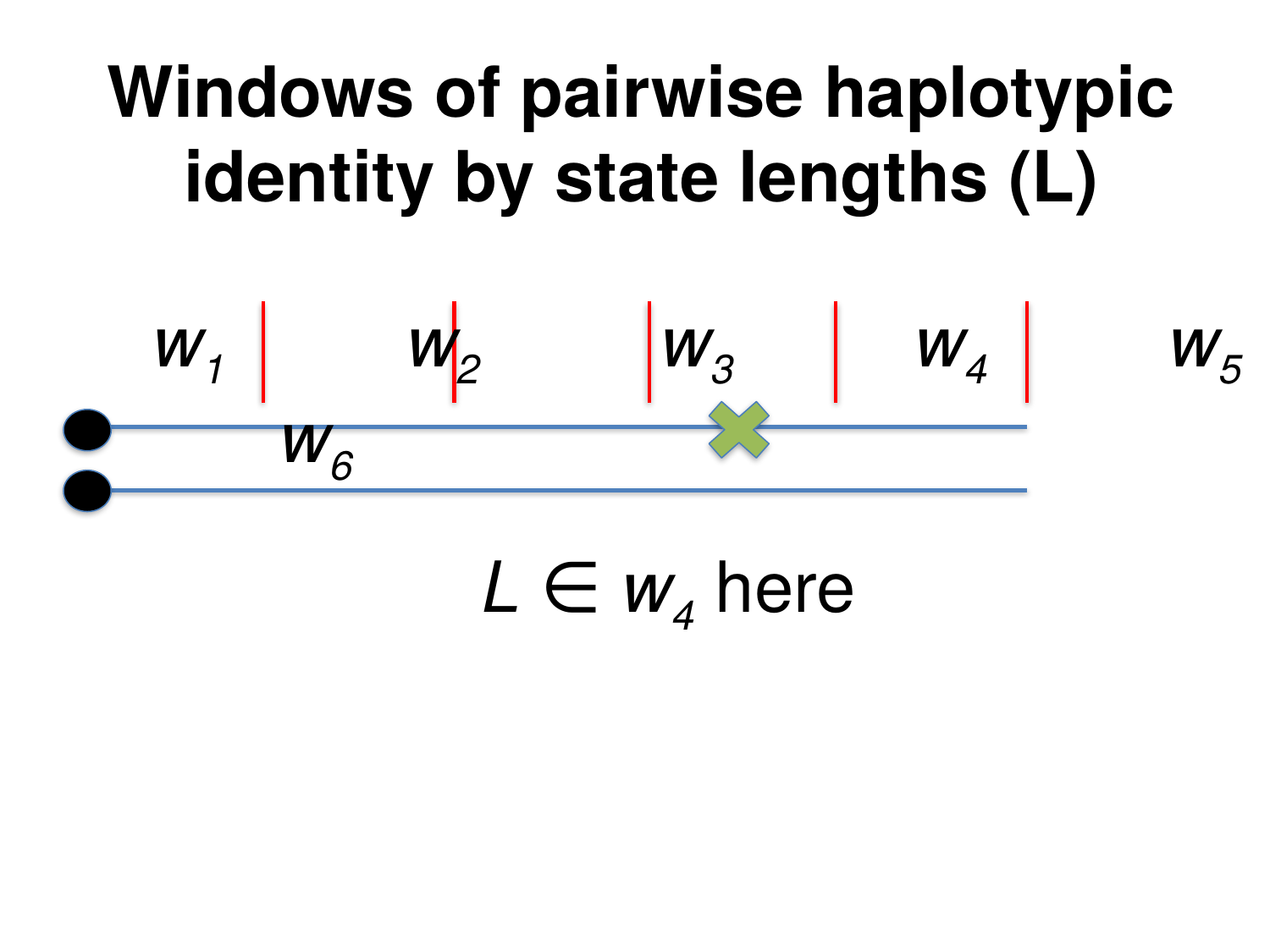

Windows of pairwise haplotypic identity by state lengths (L)
w1		w2		w3		w4		w5		w6

L ∈ w4 here